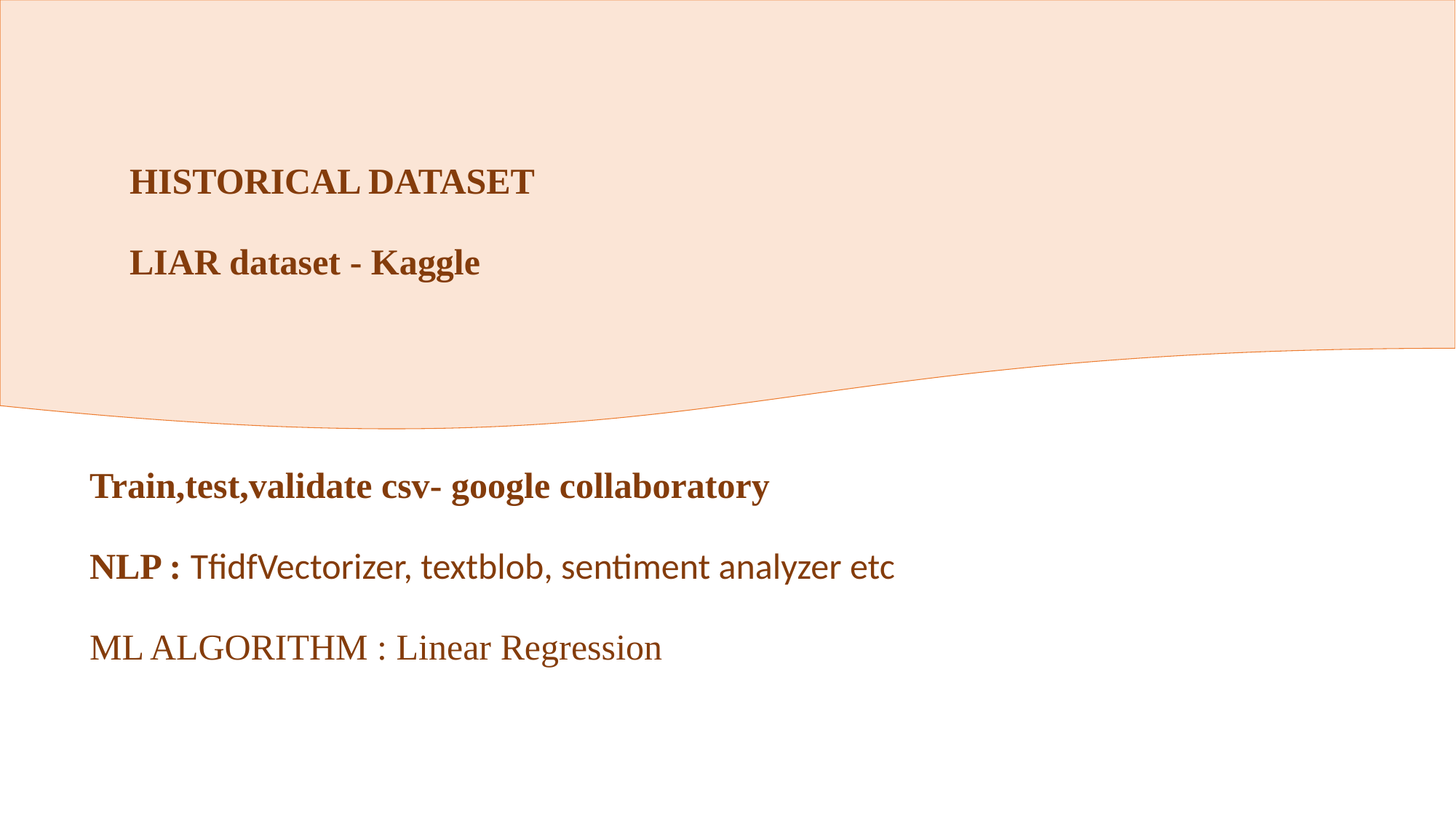

HISTORICAL DATASET
LIAR dataset - Kaggle
Train,test,validate csv- google collaboratory
NLP : TfidfVectorizer, textblob, sentiment analyzer etc
ML ALGORITHM : Linear Regression